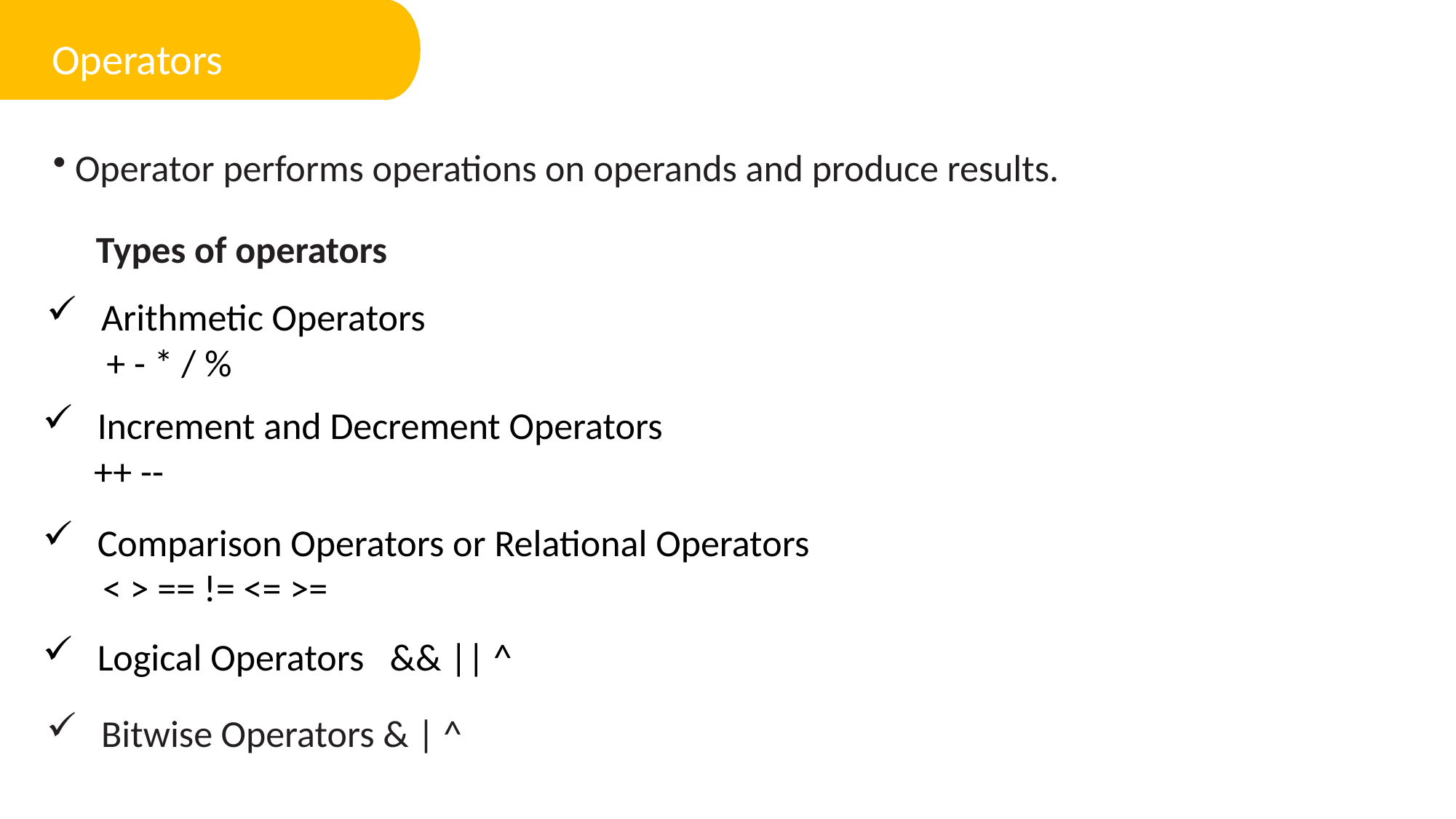

Operators
 Operator performs operations on operands and produce results.
Types of operators
Arithmetic Operators
       + - * / %
Increment and Decrement Operators
      ++ --
Comparison Operators or Relational Operators
       < > == != <= >=
Logical Operators   && || ^
Bitwise Operators & | ^